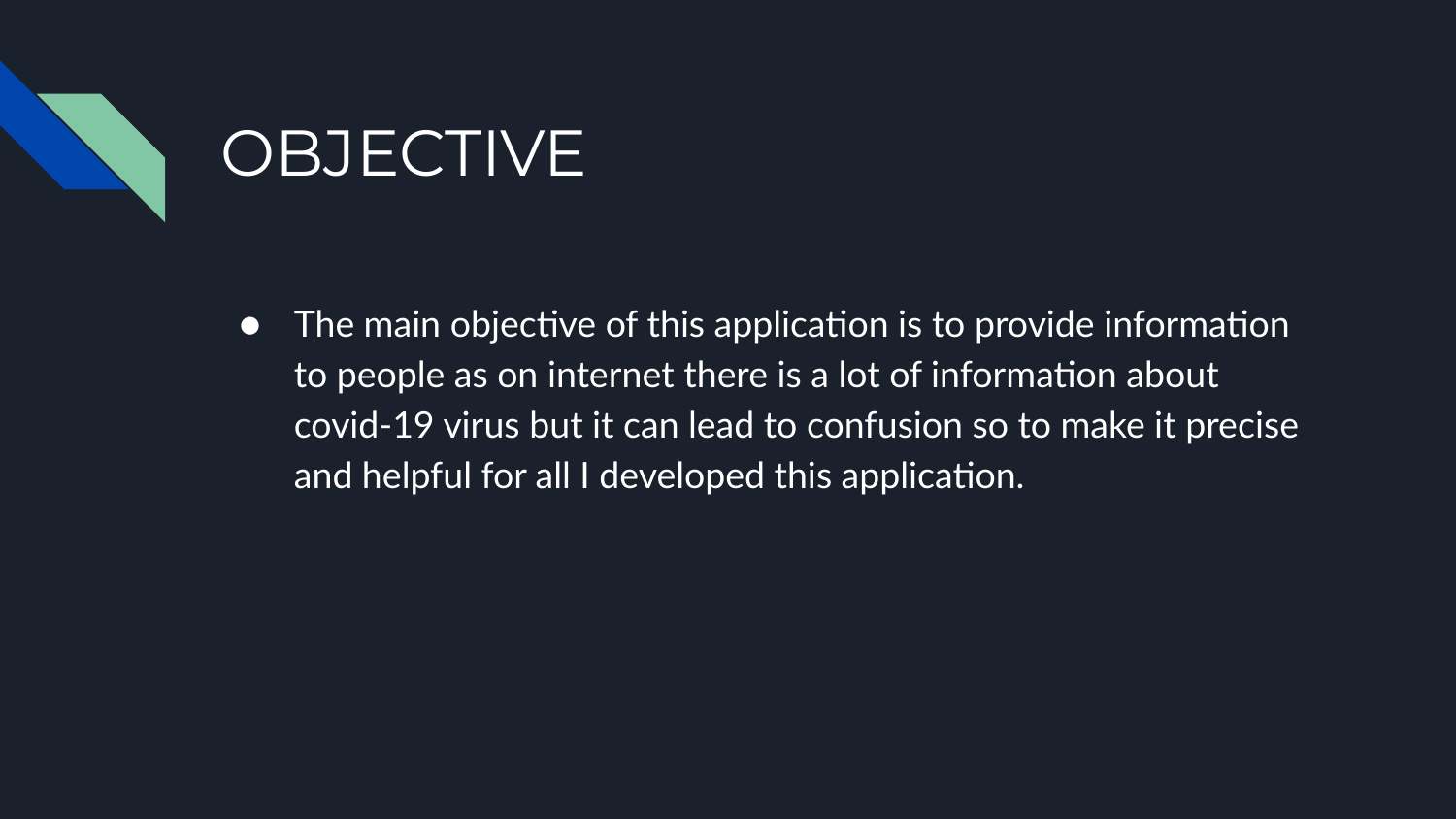

# OBJECTIVE
The main objective of this application is to provide information to people as on internet there is a lot of information about covid-19 virus but it can lead to confusion so to make it precise and helpful for all I developed this application.